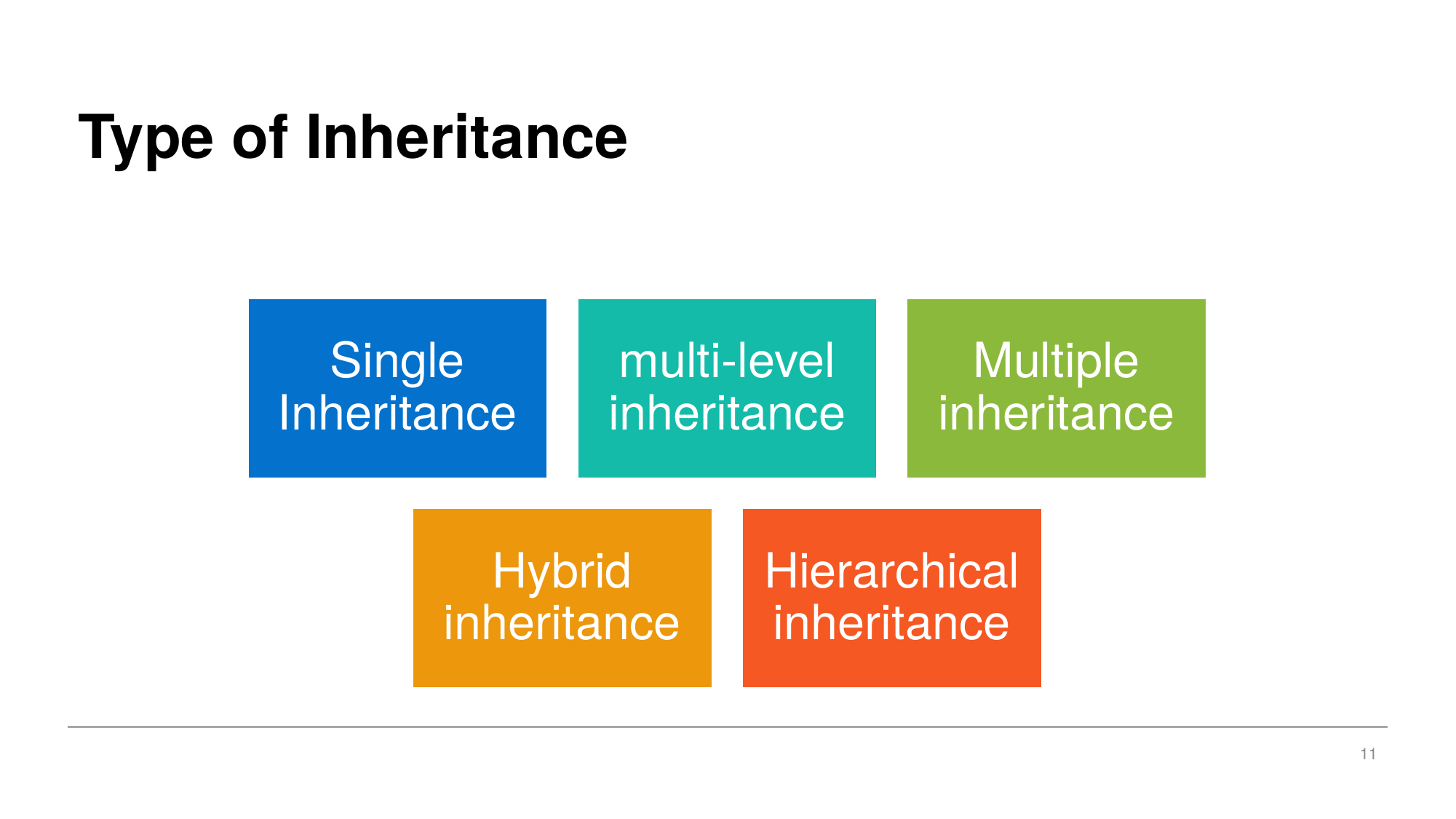

# Type of Inheritance
Single Inheritance
multi-level inheritance
Multiple inheritance
Hybrid inheritance
Hierarchical inheritance
11